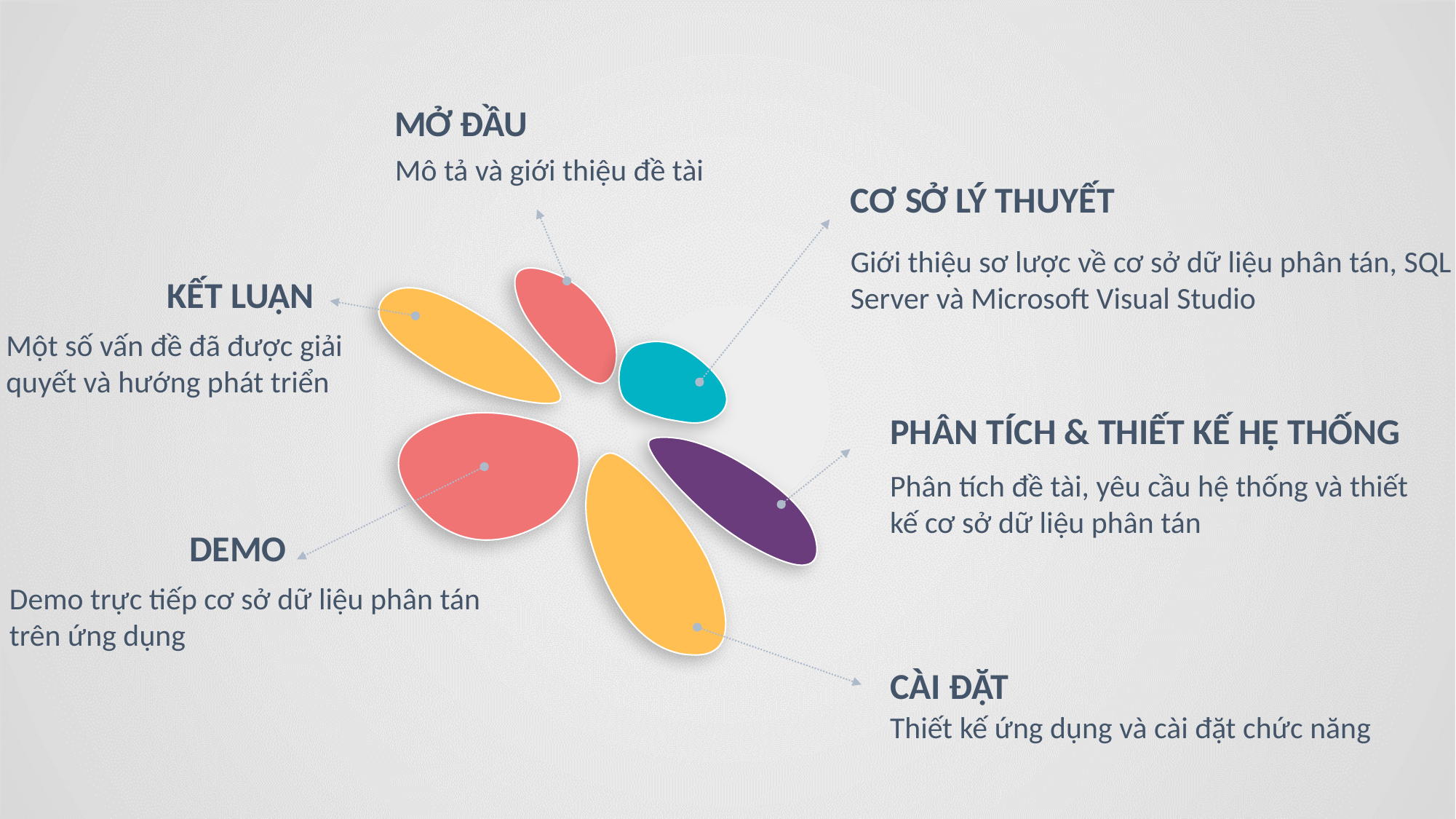

MỞ ĐẦU
Mô tả và giới thiệu đề tài
CƠ SỞ LÝ THUYẾT
Giới thiệu sơ lược về cơ sở dữ liệu phân tán, SQL Server và Microsoft Visual Studio

KẾT LUẬN

Một số vấn đề đã được giải quyết và hướng phát triển

PHÂN TÍCH & THIẾT KẾ HỆ THỐNG

Phân tích đề tài, yêu cầu hệ thống và thiết kế cơ sở dữ liệu phân tán
DEMO
Demo trực tiếp cơ sở dữ liệu phân tán trên ứng dụng
CÀI ĐẶT
Thiết kế ứng dụng và cài đặt chức năng